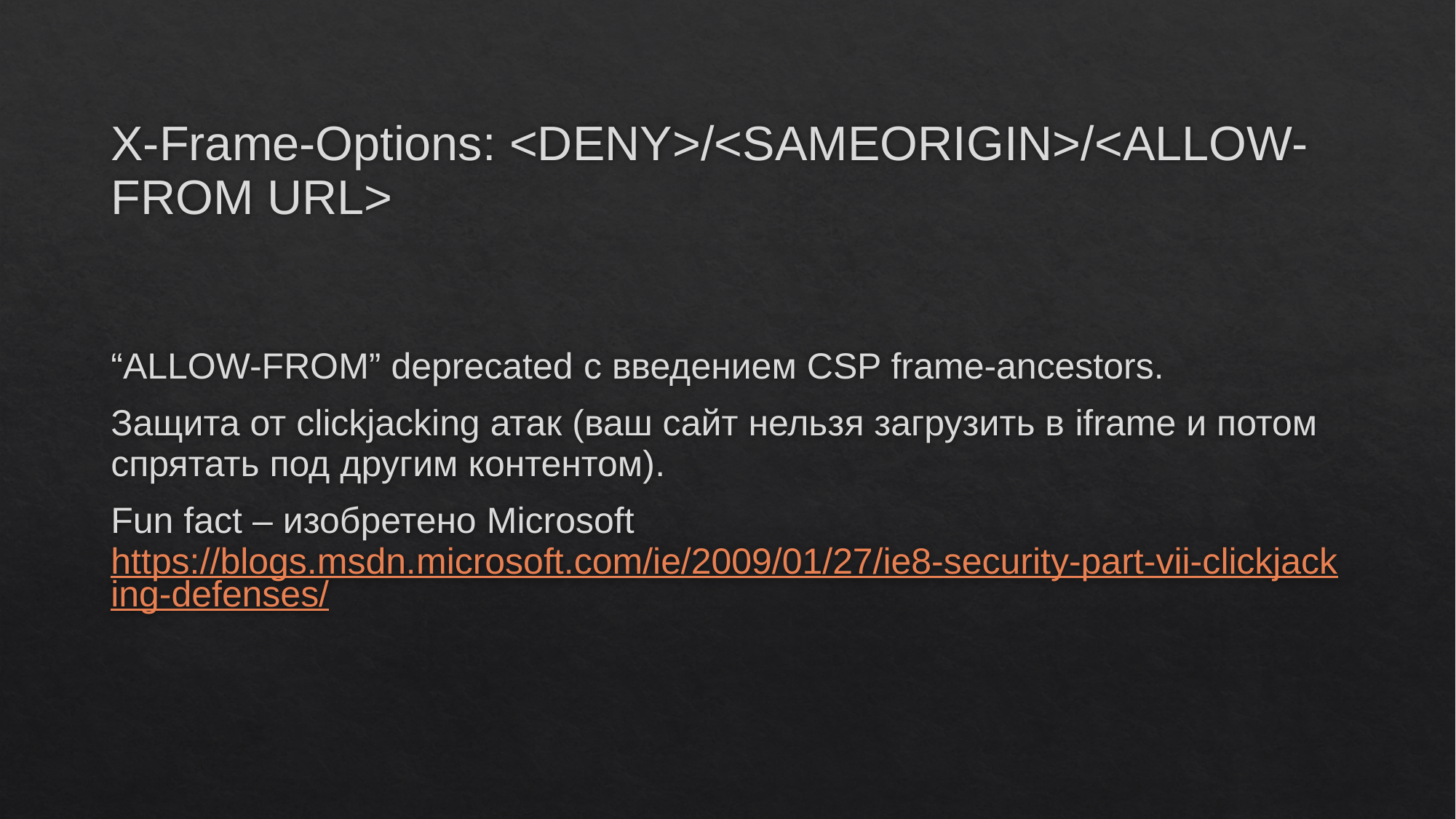

# X-Frame-Options: <DENY>/<SAMEORIGIN>/<ALLOW-FROM URL>
“ALLOW-FROM” deprecated с введением CSP frame-ancestors.
Защита от clickjacking атак (ваш сайт нельзя загрузить в iframe и потом спрятать под другим контентом).
Fun fact – изобретено Microsoft https://blogs.msdn.microsoft.com/ie/2009/01/27/ie8-security-part-vii-clickjacking-defenses/